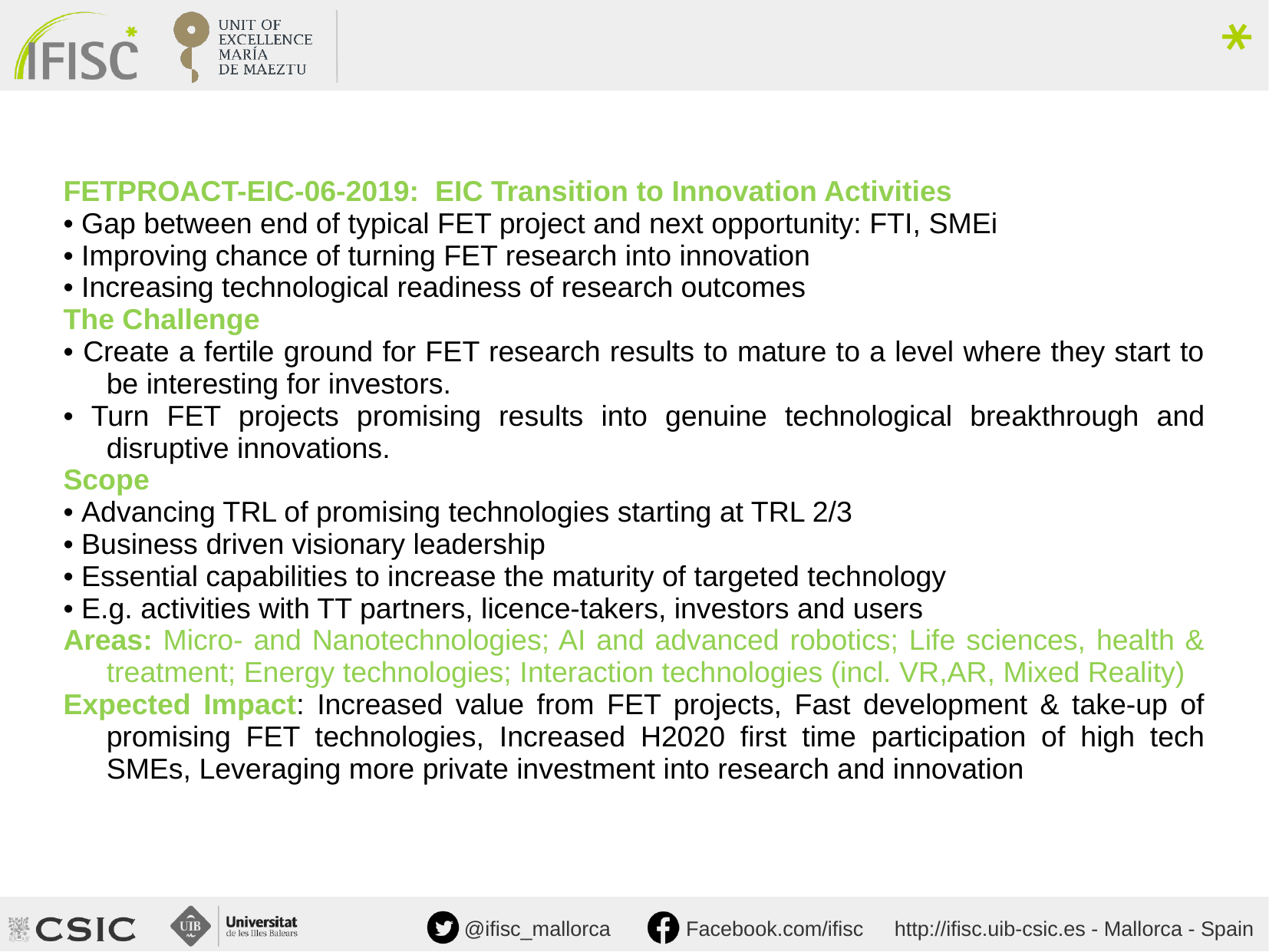

FETPROACT-EIC-06-2019:  EIC Transition to Innovation Activities
• Gap between end of typical FET project and next opportunity: FTI, SMEi
• Improving chance of turning FET research into innovation
• Increasing technological readiness of research outcomes
The Challenge
• Create a fertile ground for FET research results to mature to a level where they start to be interesting for investors.
• Turn FET projects promising results into genuine technological breakthrough and disruptive innovations.
Scope
• Advancing TRL of promising technologies starting at TRL 2/3
• Business driven visionary leadership
• Essential capabilities to increase the maturity of targeted technology
• E.g. activities with TT partners, licence-takers, investors and users
Areas: Micro- and Nanotechnologies; AI and advanced robotics; Life sciences, health & treatment; Energy technologies; Interaction technologies (incl. VR,AR, Mixed Reality)
Expected Impact: Increased value from FET projects, Fast development & take-up of promising FET technologies, Increased H2020 first time participation of high tech SMEs, Leveraging more private investment into research and innovation